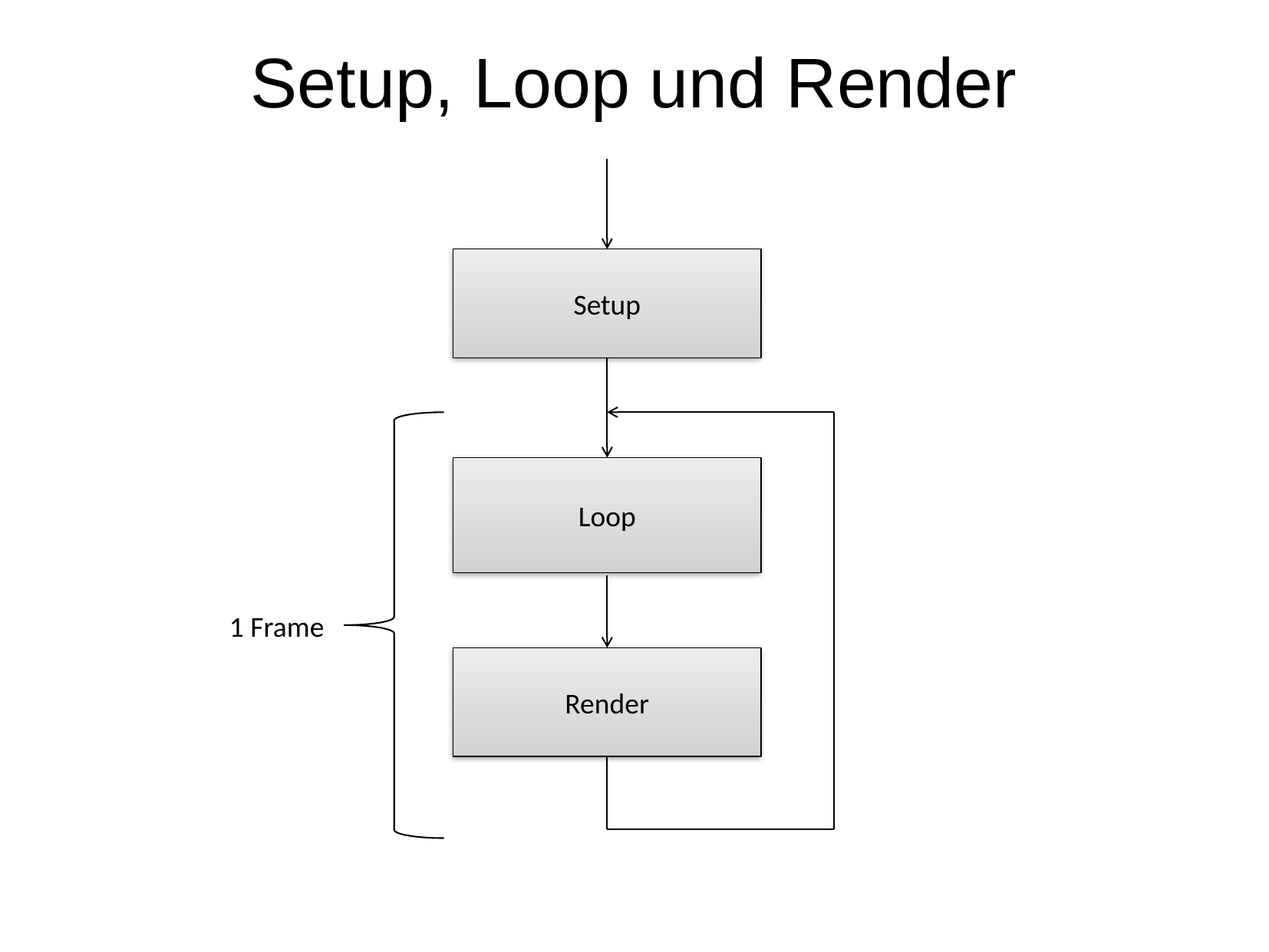

Setup, Loop und Render
Setup

Loop
1 Frame
Render